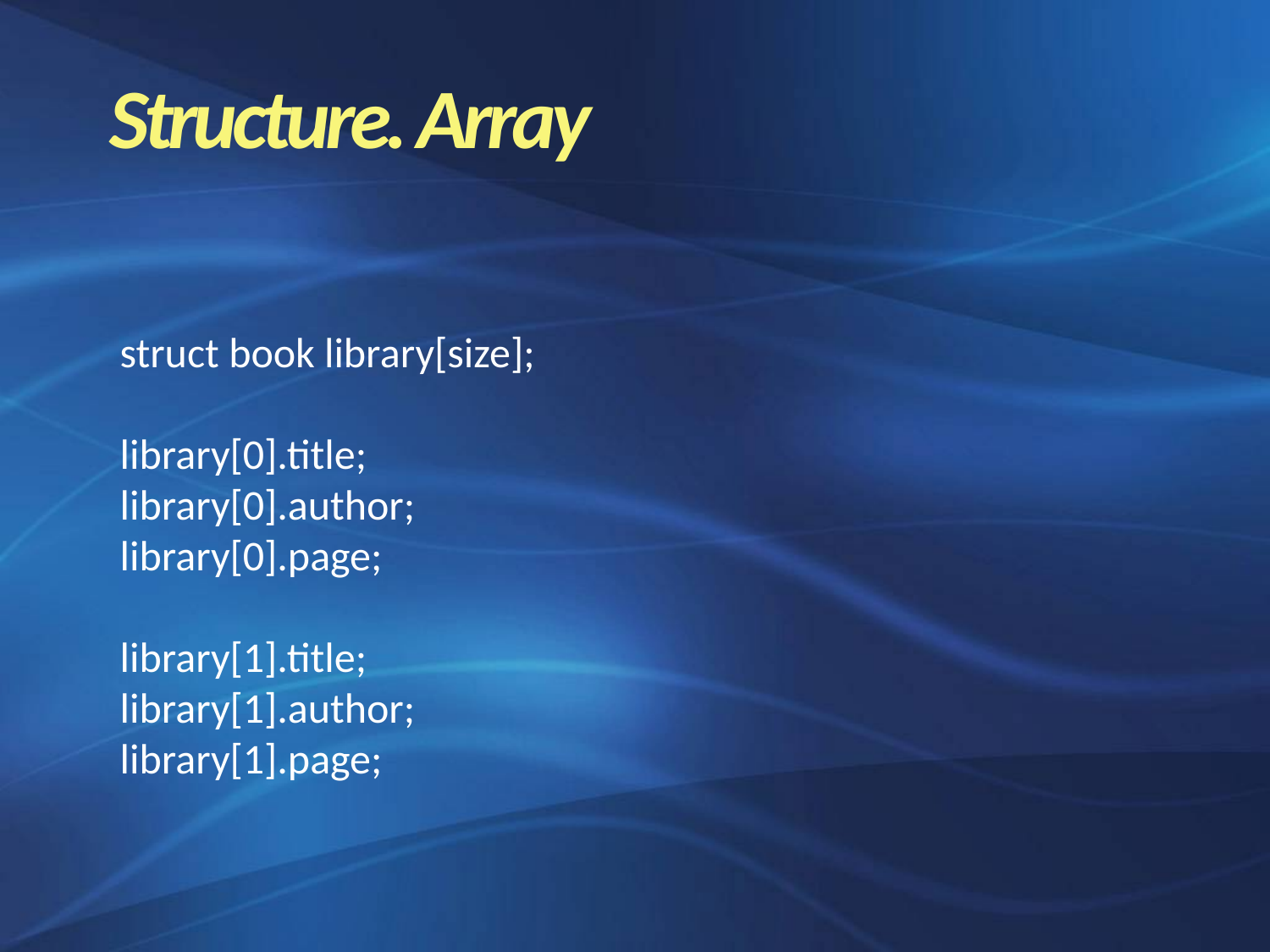

Structure. Array
struct book library[size];

library[0].title;
library[0].author;
library[0].page;

library[1].title;
library[1].author;
library[1].page;